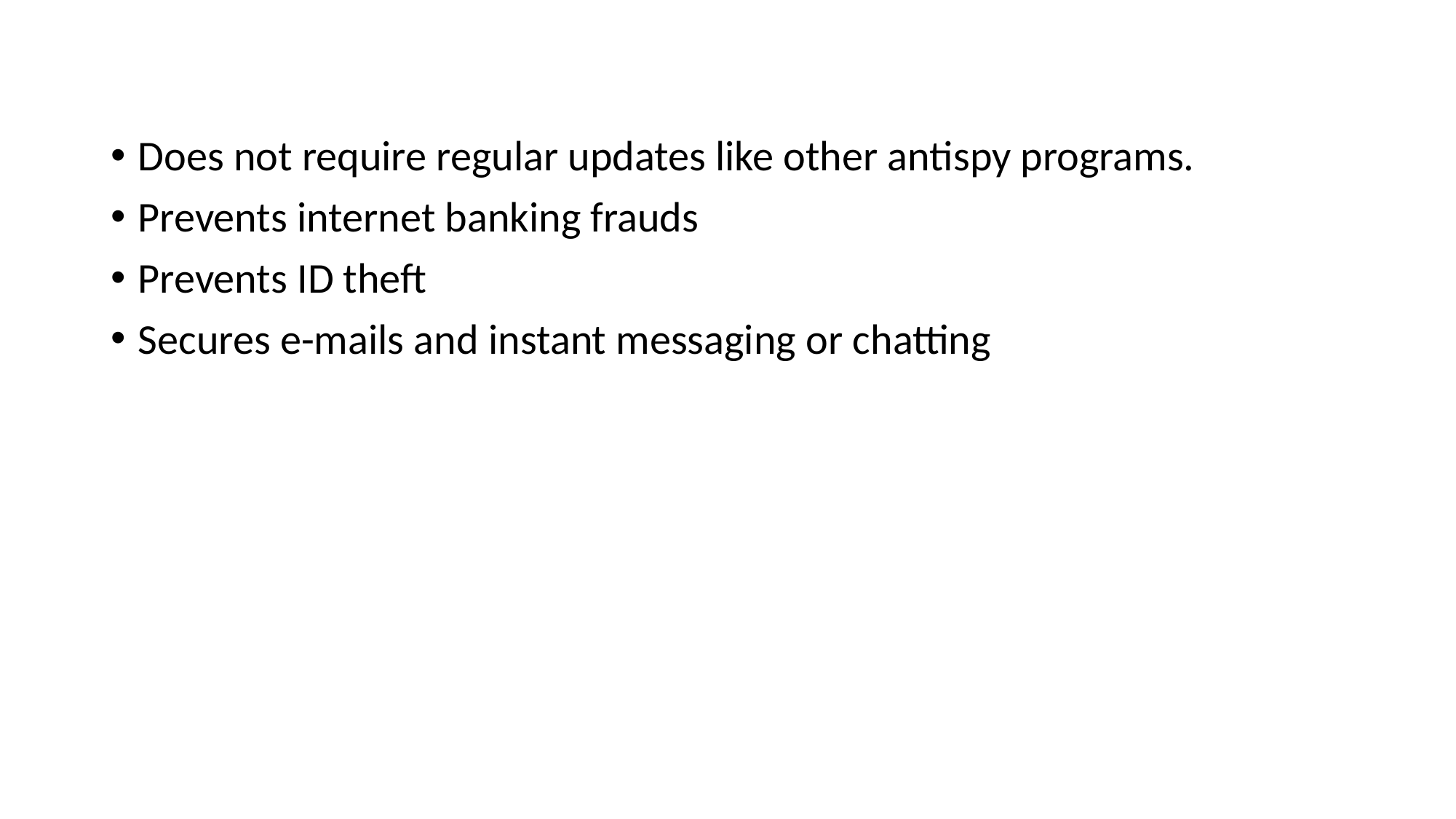

Does not require regular updates like other antispy programs.
Prevents internet banking frauds
Prevents ID theft
Secures e-mails and instant messaging or chatting